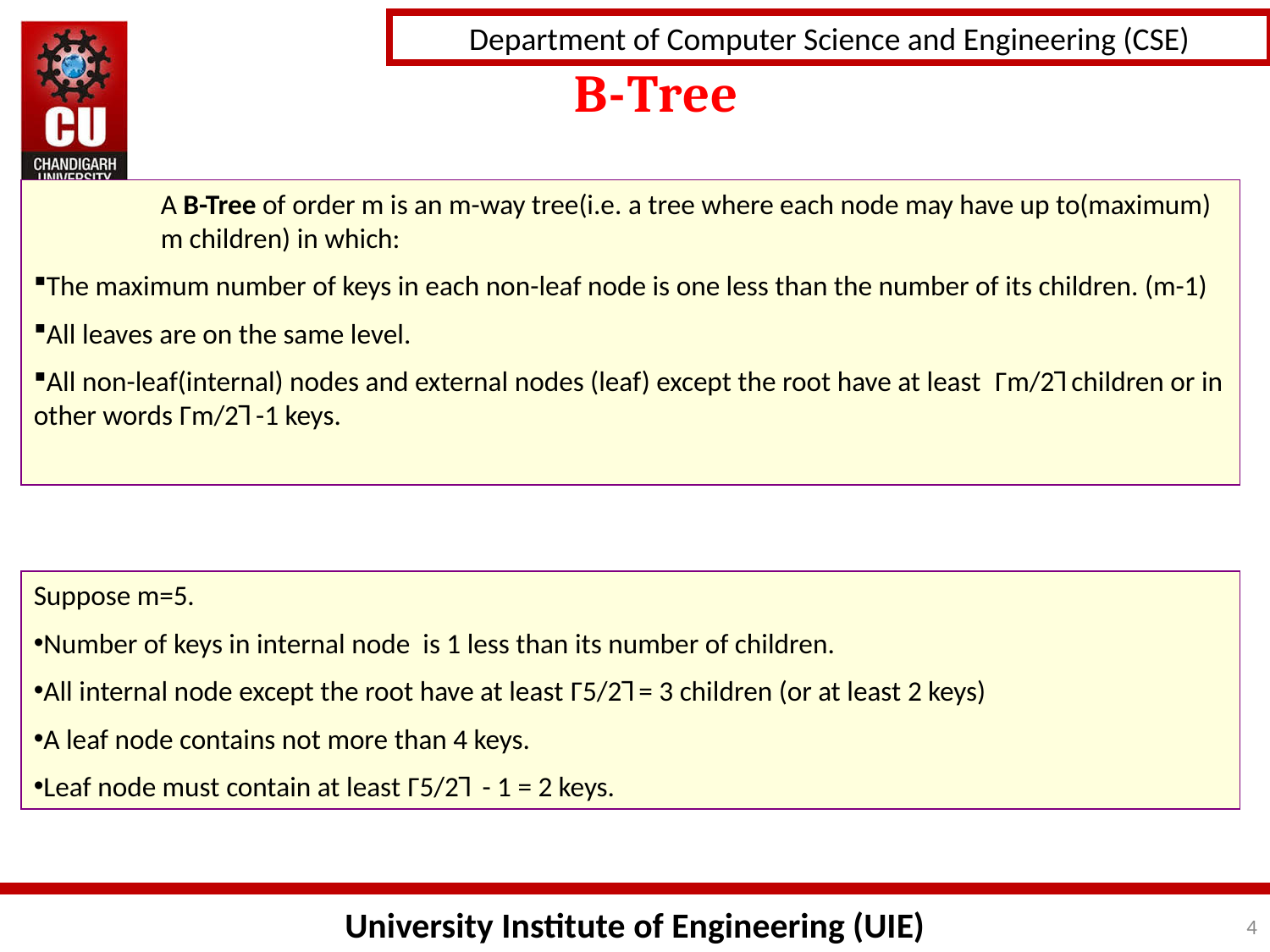

B-Tree
A B-Tree of order m is an m-way tree(i.e. a tree where each node may have up to(maximum) m children) in which:
The maximum number of keys in each non-leaf node is one less than the number of its children. (m-1)
All leaves are on the same level.
All non-leaf(internal) nodes and external nodes (leaf) except the root have at least  Гm/2˥ children or in other words Гm/2˥ -1 keys.

Suppose m=5.
Number of keys in internal node  is 1 less than its number of children.
All internal node except the root have at least Г5/2˥ = 3 children (or at least 2 keys)
A leaf node contains not more than 4 keys.
Leaf node must contain at least Г5/2˥  - 1 = 2 keys.
4